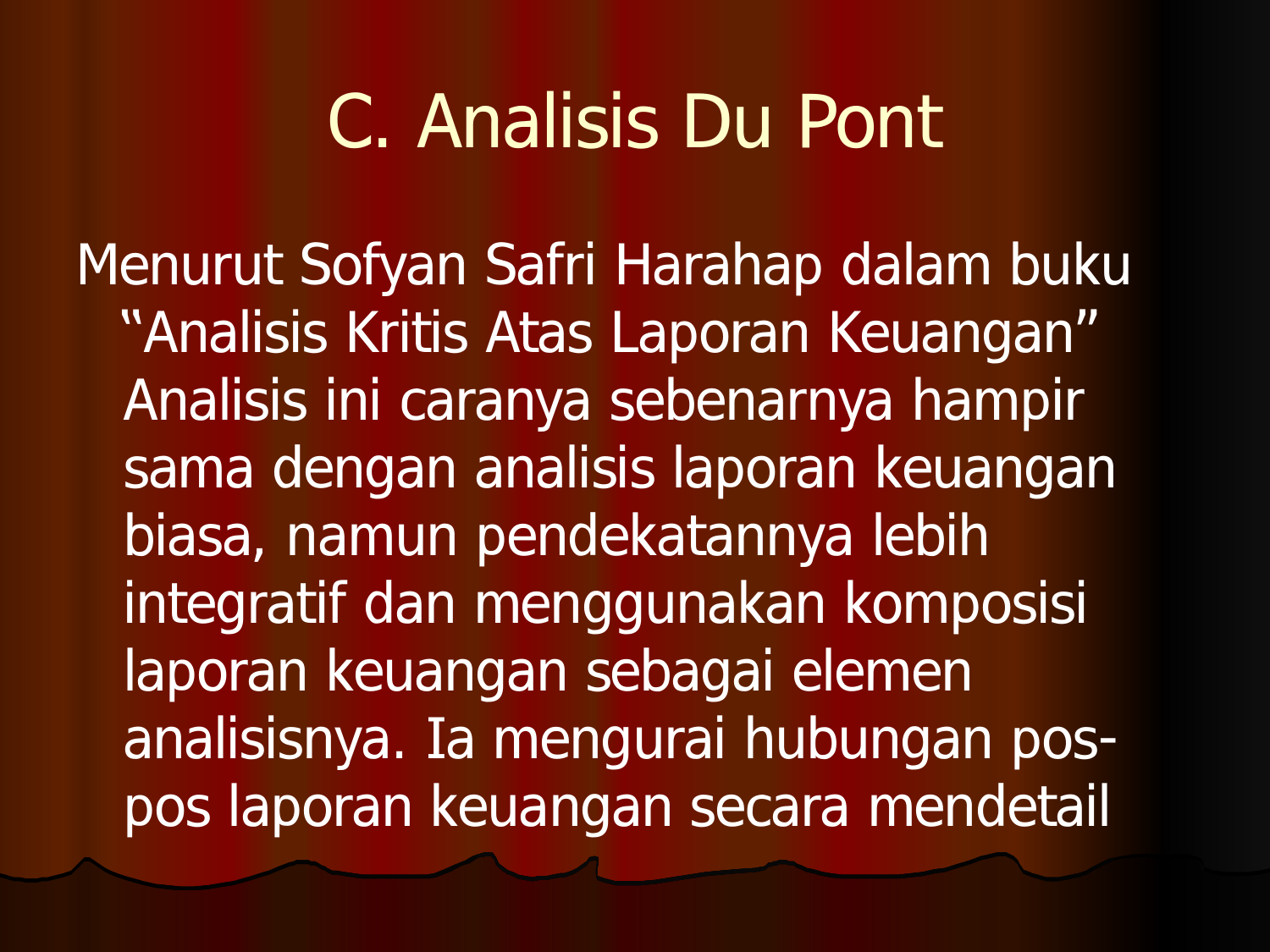

# C. Analisis Du Pont
Menurut Sofyan Safri Harahap dalam buku “Analisis Kritis Atas Laporan Keuangan” Analisis ini caranya sebenarnya hampir sama dengan analisis laporan keuangan biasa, namun pendekatannya lebih integratif dan menggunakan komposisi laporan keuangan sebagai elemen analisisnya. Ia mengurai hubungan pos-pos laporan keuangan secara mendetail